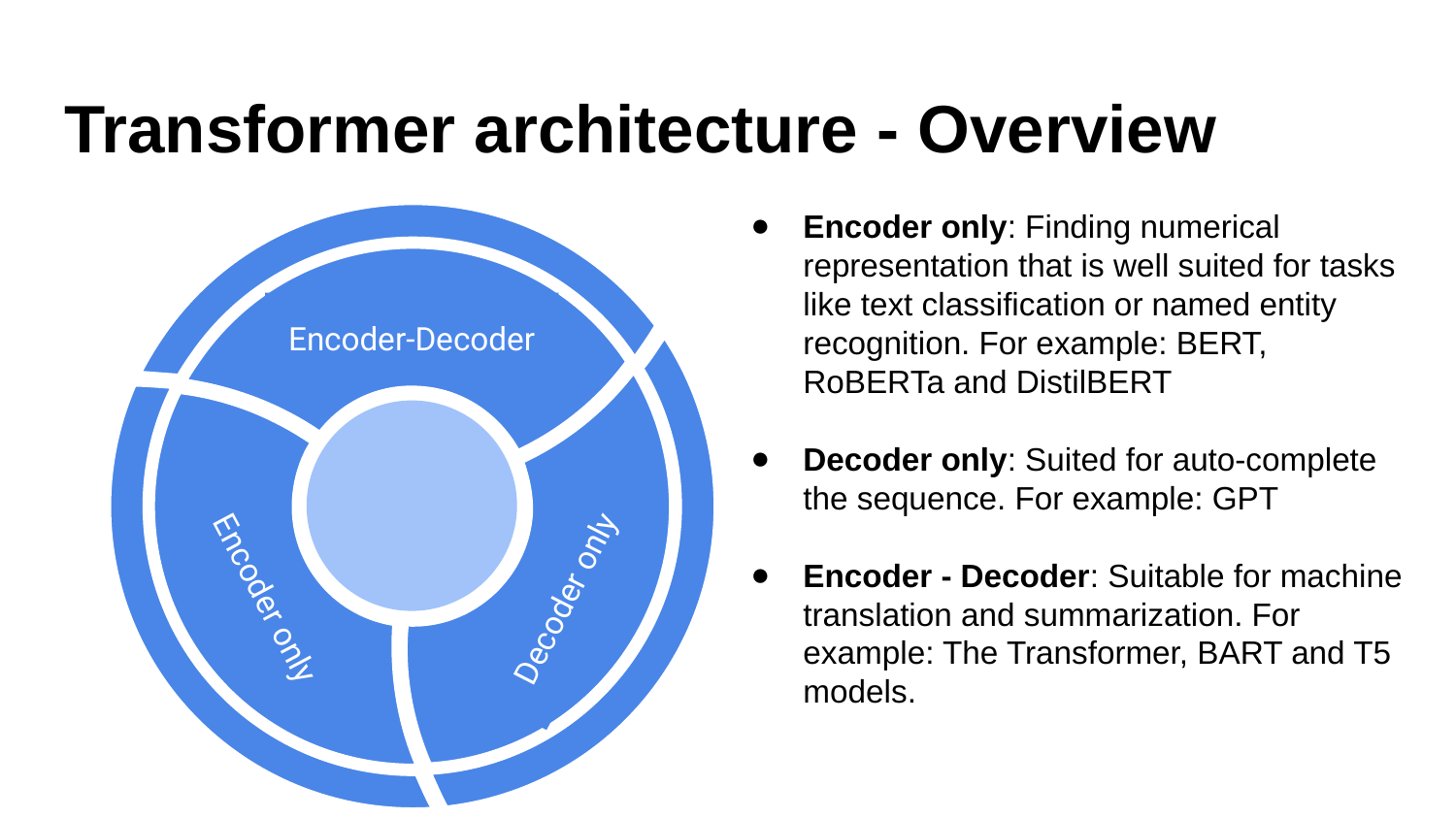

# Transformer architecture - Overview

Encoder-Decoder
Encoder only: Finding numerical representation that is well suited for tasks like text classification or named entity recognition. For example: BERT, RoBERTa and DistilBERT

Decoder only: Suited for auto-complete the sequence. For example: GPT

Encoder - Decoder: Suitable for machine translation and summarization. For example: The Transformer, BART and T5 models.

Decoder only

Encoder only